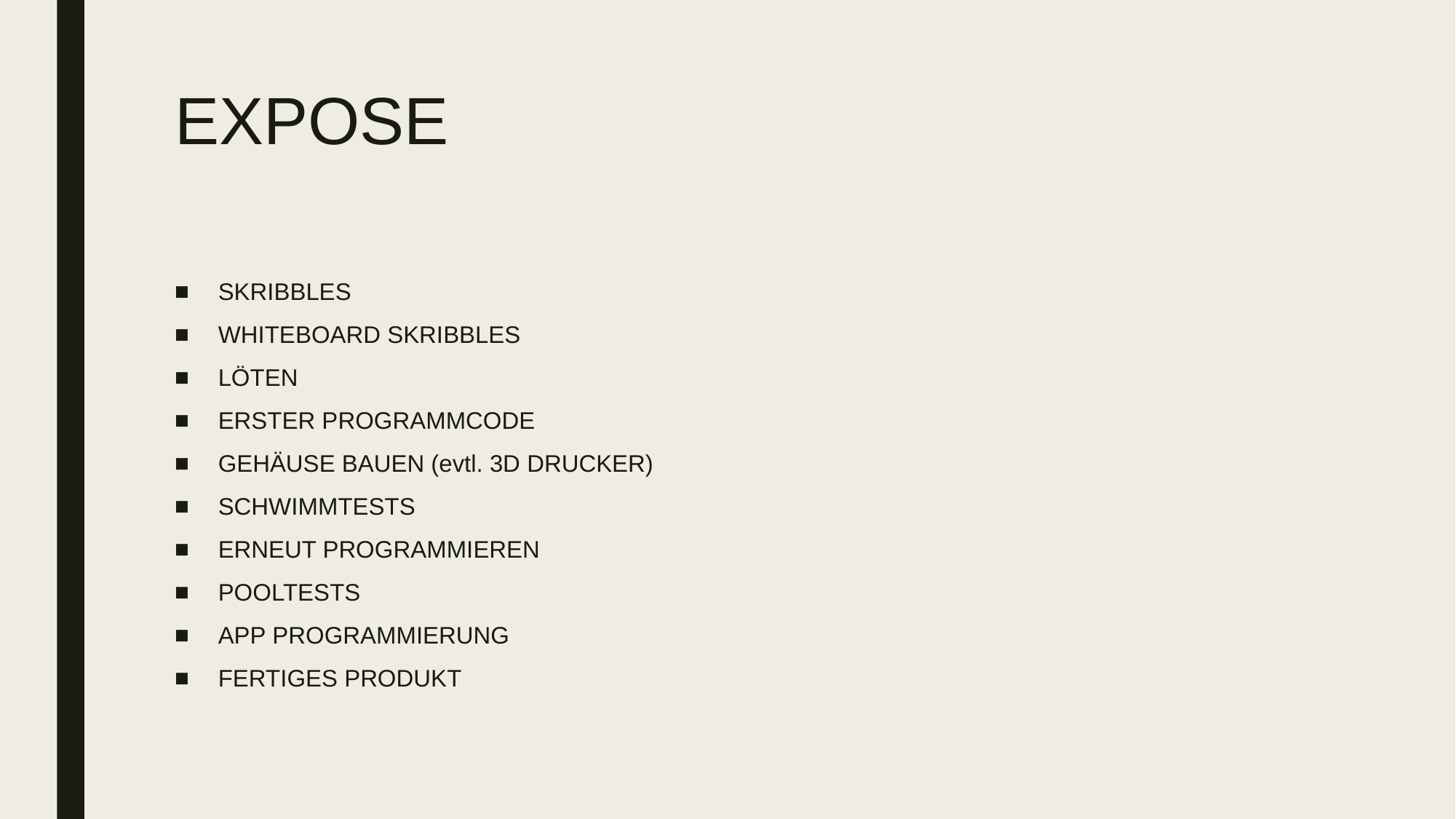

# EXPOSE
SKRIBBLES
WHITEBOARD SKRIBBLES
LÖTEN
ERSTER PROGRAMMCODE
GEHÄUSE BAUEN (evtl. 3D DRUCKER)
SCHWIMMTESTS
ERNEUT PROGRAMMIEREN
POOLTESTS
APP PROGRAMMIERUNG
FERTIGES PRODUKT